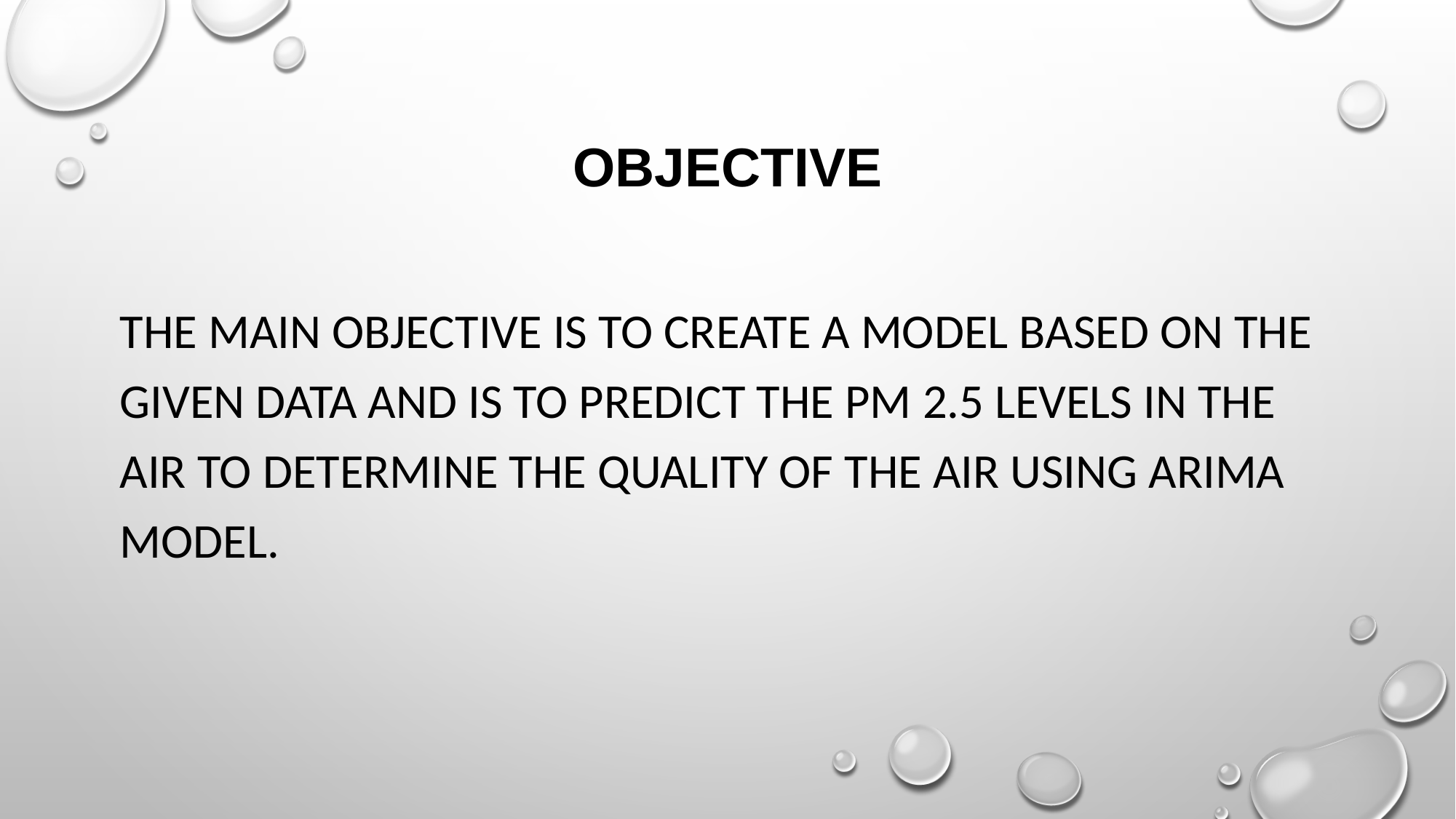

# OBJECTIVE
The main objective is to create a model based on the given data and is to predict the PM 2.5 levels in the air to determine the quality of the air using ARIMA MODEL.